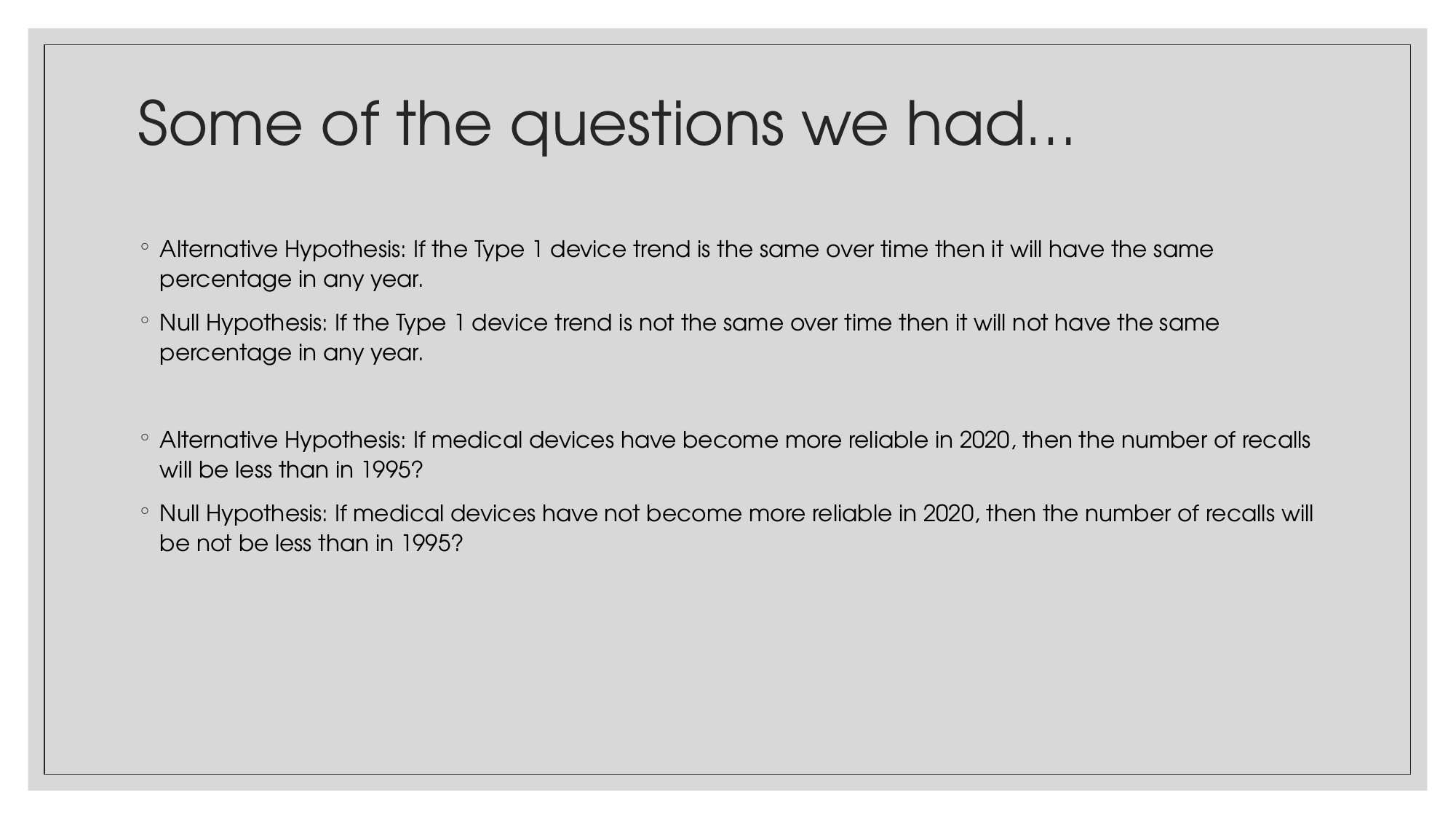

# Some of the questions we had…
Alternative Hypothesis: If the Type 1 device trend is the same over time then it will have the same percentage in any year.
Null Hypothesis: If the Type 1 device trend is not the same over time then it will not have the same percentage in any year.

Alternative Hypothesis: If medical devices have become more reliable in 2020, then the number of recalls will be less than in 1995?
Null Hypothesis: If medical devices have not become more reliable in 2020, then the number of recalls will be not be less than in 1995?